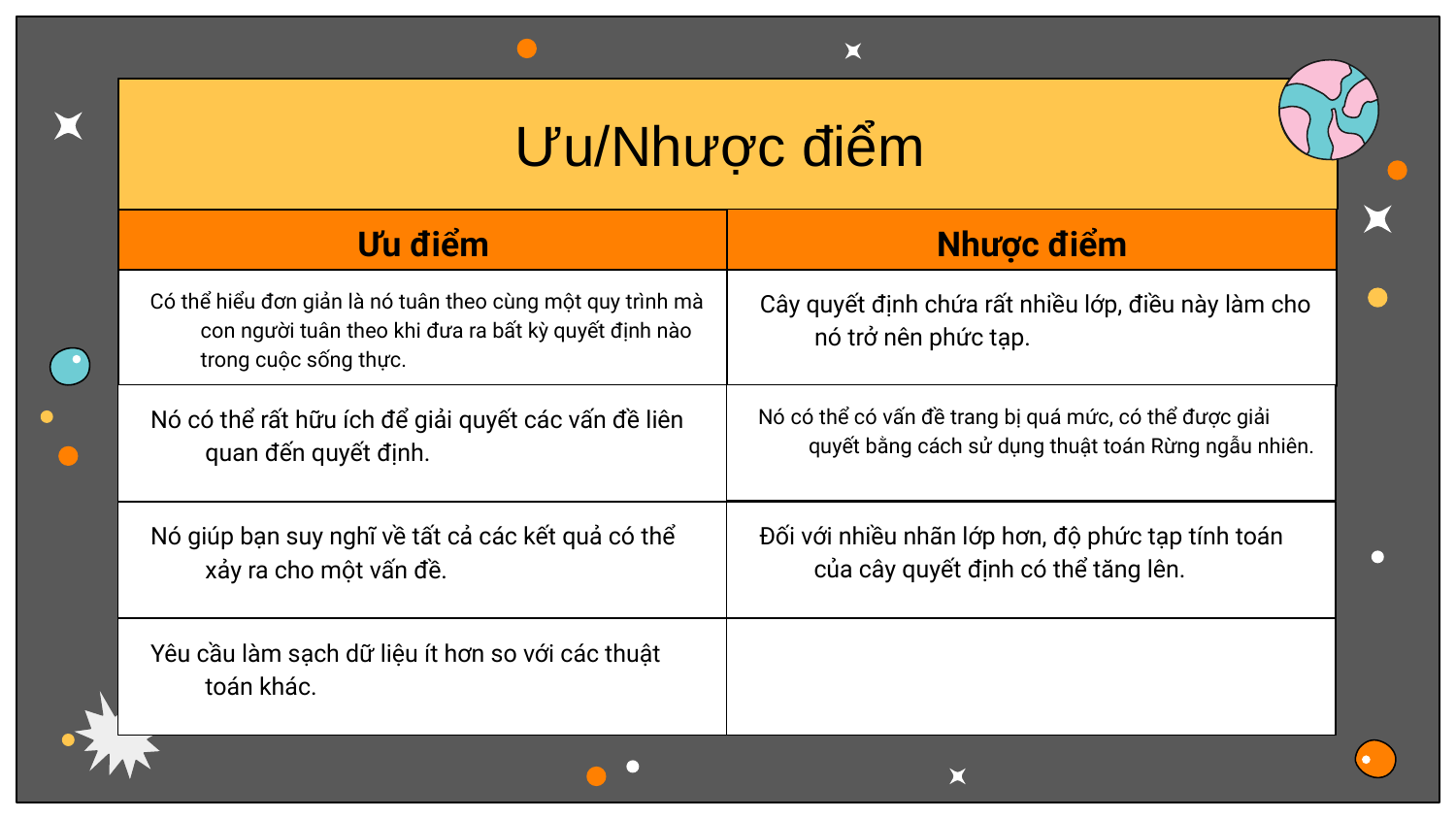

Ưu/Nhược điểm
Nhược điểm
Ưu điểm
Here you could describe the topic of the section
Here you could describe the topic of the section
Cây quyết định chứa rất nhiều lớp, điều này làm cho nó trở nên phức tạp.
Có thể hiểu đơn giản là nó tuân theo cùng một quy trình mà con người tuân theo khi đưa ra bất kỳ quyết định nào trong cuộc sống thực.
Nó có thể có vấn đề trang bị quá mức, có thể được giải quyết bằng cách sử dụng thuật toán Rừng ngẫu nhiên.
Nó có thể rất hữu ích để giải quyết các vấn đề liên quan đến quyết định.
Đối với nhiều nhãn lớp hơn, độ phức tạp tính toán của cây quyết định có thể tăng lên.
Nó giúp bạn suy nghĩ về tất cả các kết quả có thể xảy ra cho một vấn đề.

Yêu cầu làm sạch dữ liệu ít hơn so với các thuật toán khác.